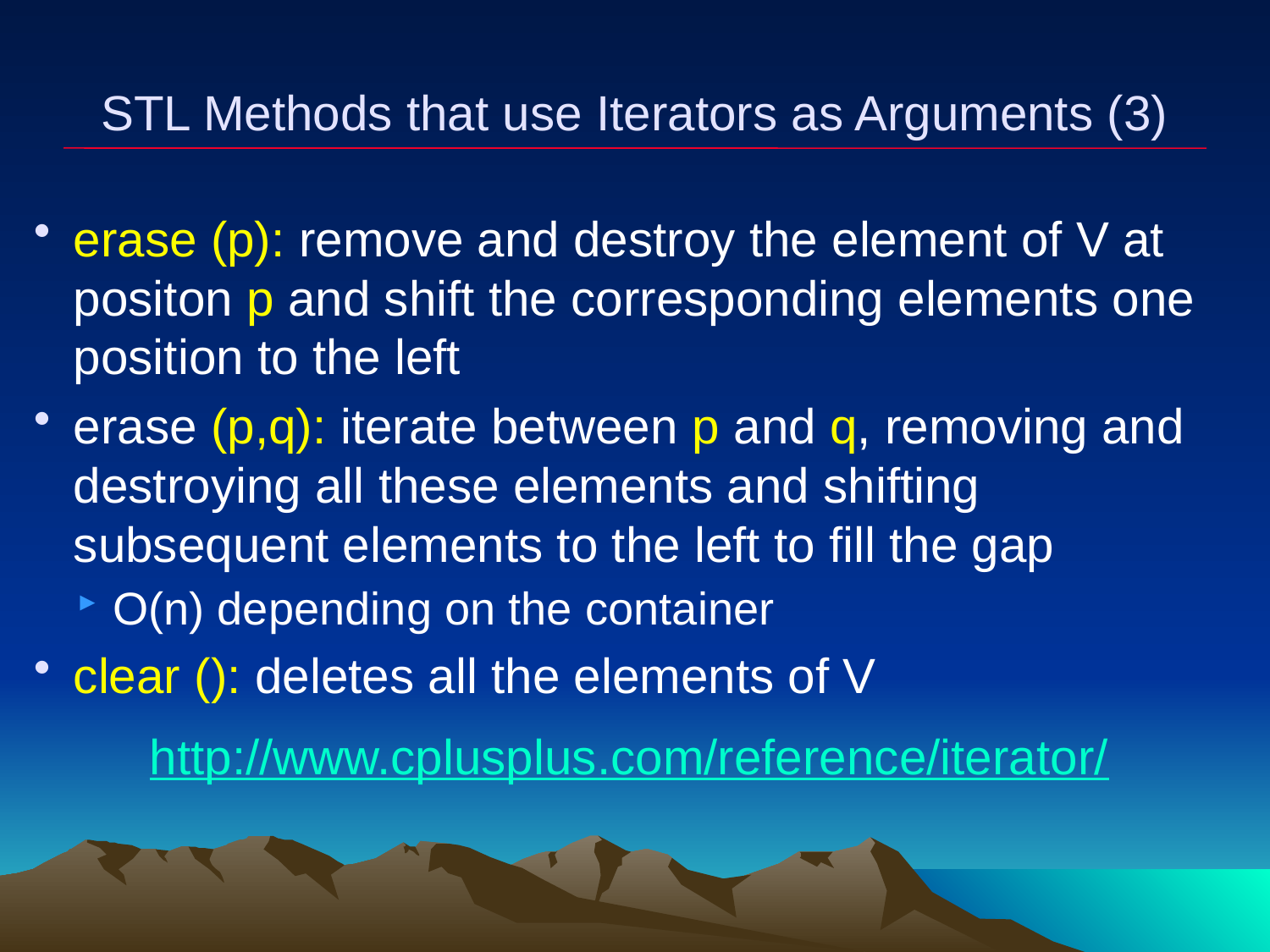

# STL Methods that use Iterators as Arguments (3)
erase (p): remove and destroy the element of V at positon p and shift the corresponding elements one position to the left
erase (p,q): iterate between p and q, removing and destroying all these elements and shifting subsequent elements to the left to fill the gap
O(n) depending on the container
clear (): deletes all the elements of V

http://www.cplusplus.com/reference/iterator/